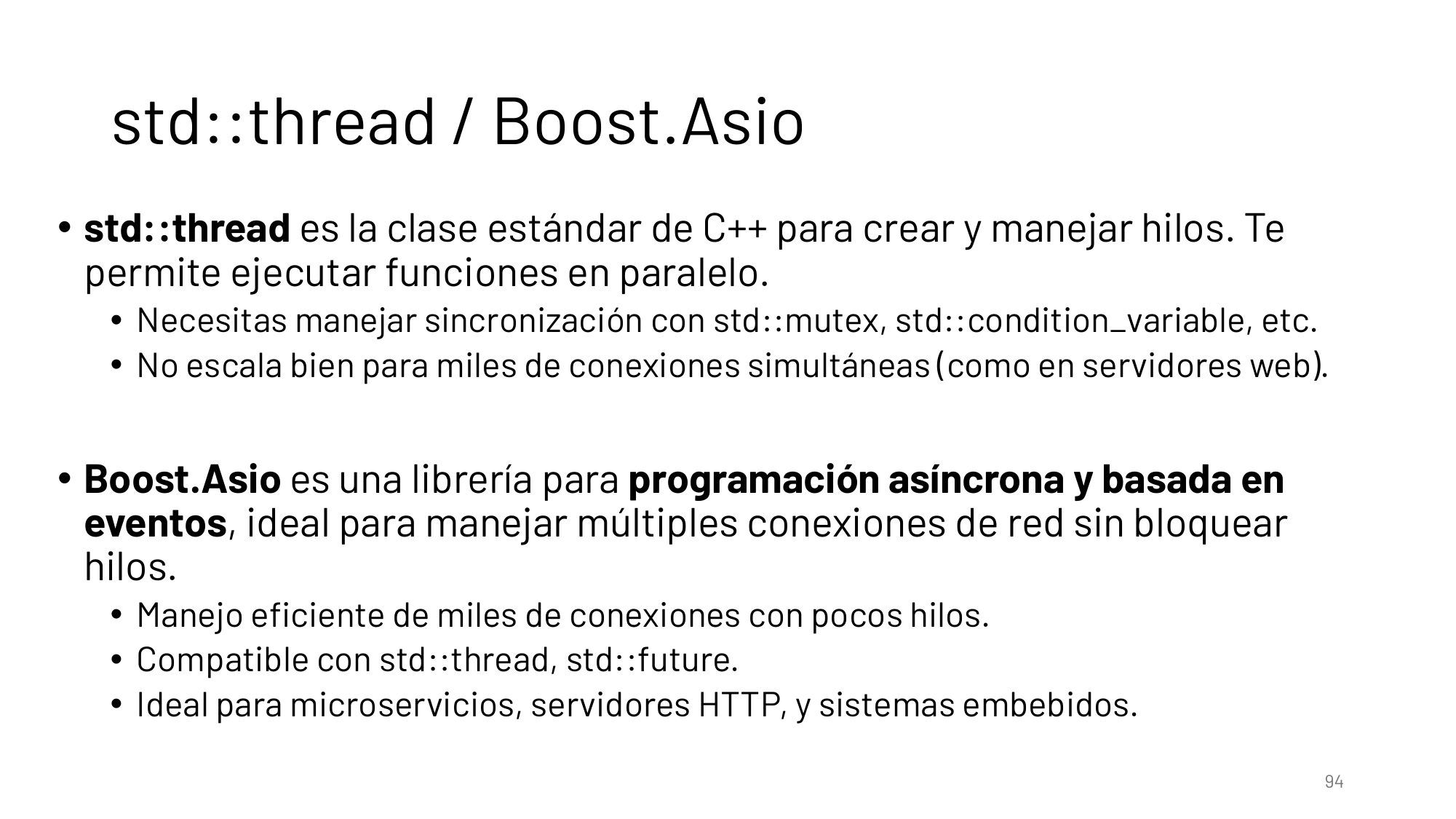

# std::thread / Boost.Asio
std::thread es la clase estándar de C++ para crear y manejar hilos. Te permite ejecutar funciones en paralelo.
Necesitas manejar sincronización con std::mutex, std::condition_variable, etc.
No escala bien para miles de conexiones simultáneas (como en servidores web).

Boost.Asio es una librería para programación asíncrona y basada en eventos, ideal para manejar múltiples conexiones de red sin bloquear hilos.
Manejo eficiente de miles de conexiones con pocos hilos.
Compatible con std::thread, std::future.
Ideal para microservicios, servidores HTTP, y sistemas embebidos.

94